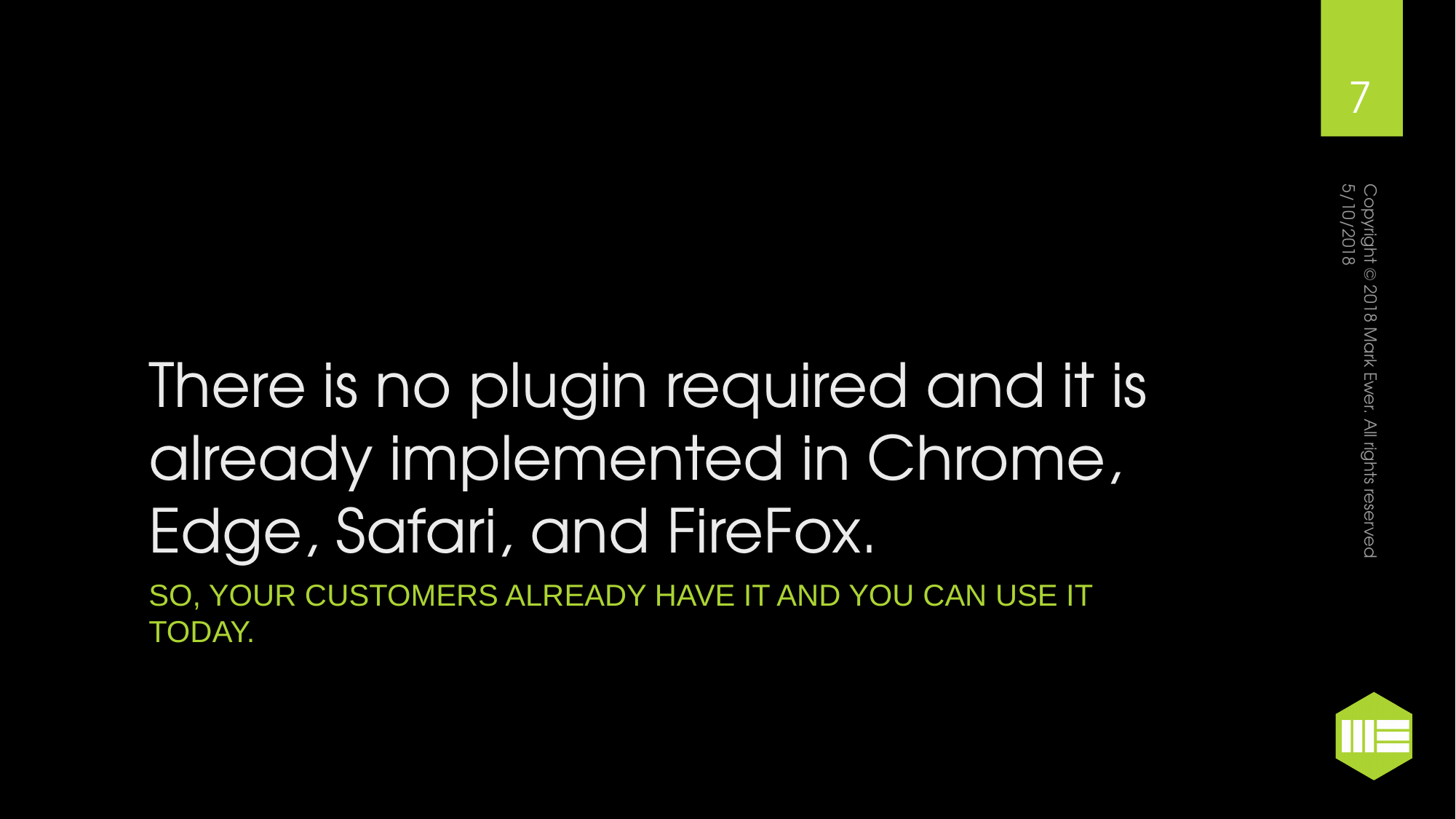

7
5/10/2018
# There is no plugin required and it is already implemented in Chrome, Edge, Safari, and FireFox.
Copyright © 2018 Mark Ewer. All rights reserved
So, your customers already have it and you can use it today.